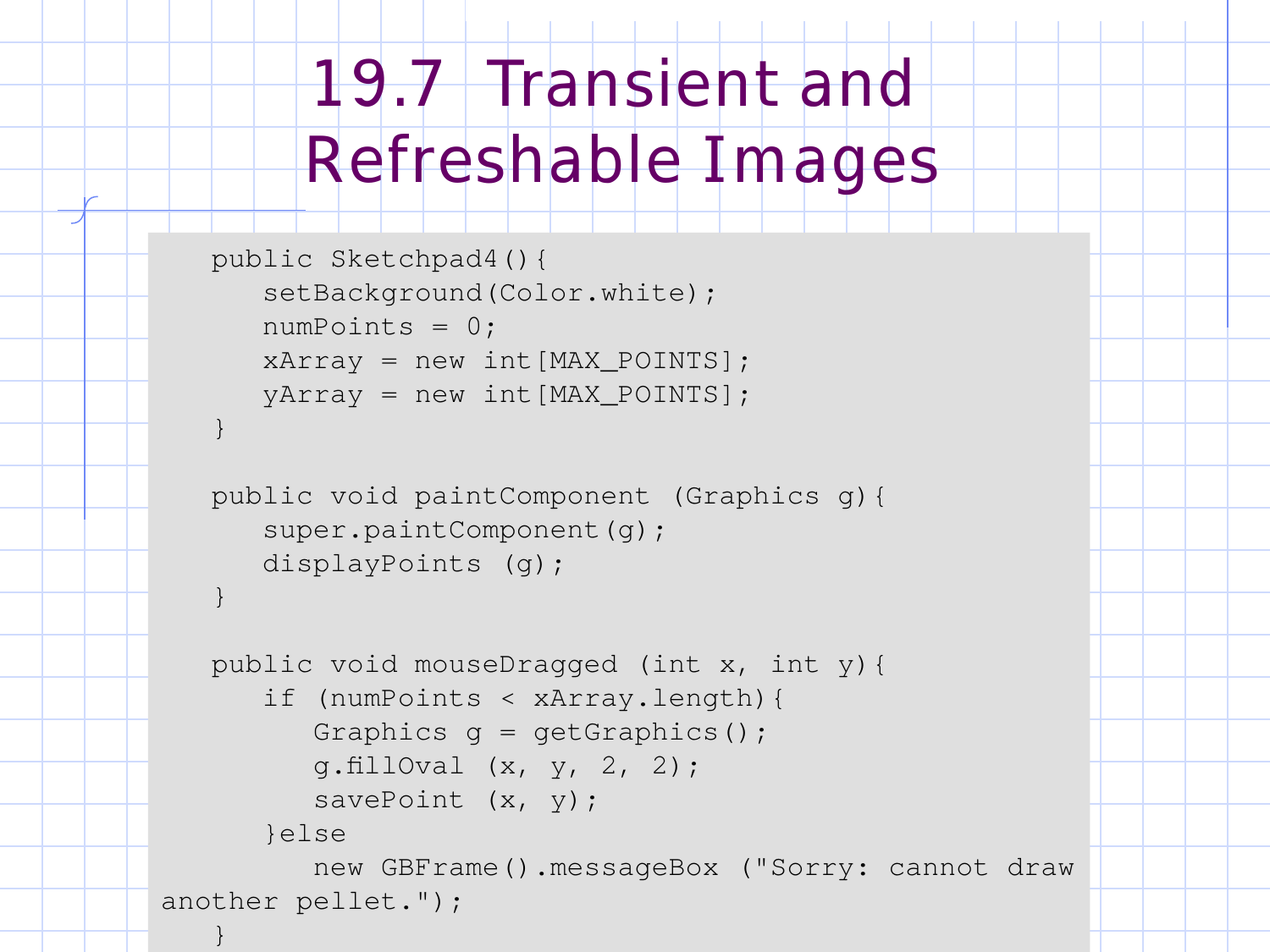

# 19.7  Transient and Refreshable Images
   public Sketchpad4(){
      setBackground(Color.white);
      numPoints = 0;
      xArray = new int[MAX_POINTS];
      yArray = new int[MAX_POINTS];
   }

   public void paintComponent (Graphics g){
      super.paintComponent(g);
      displayPoints (g);
   }

   public void mouseDragged (int x, int y){
      if (numPoints < xArray.length){
         Graphics g = getGraphics();
         g.fillOval (x, y, 2, 2);
         savePoint (x, y);
      }else
         new GBFrame().messageBox ("Sorry: cannot draw another pellet.");
   }